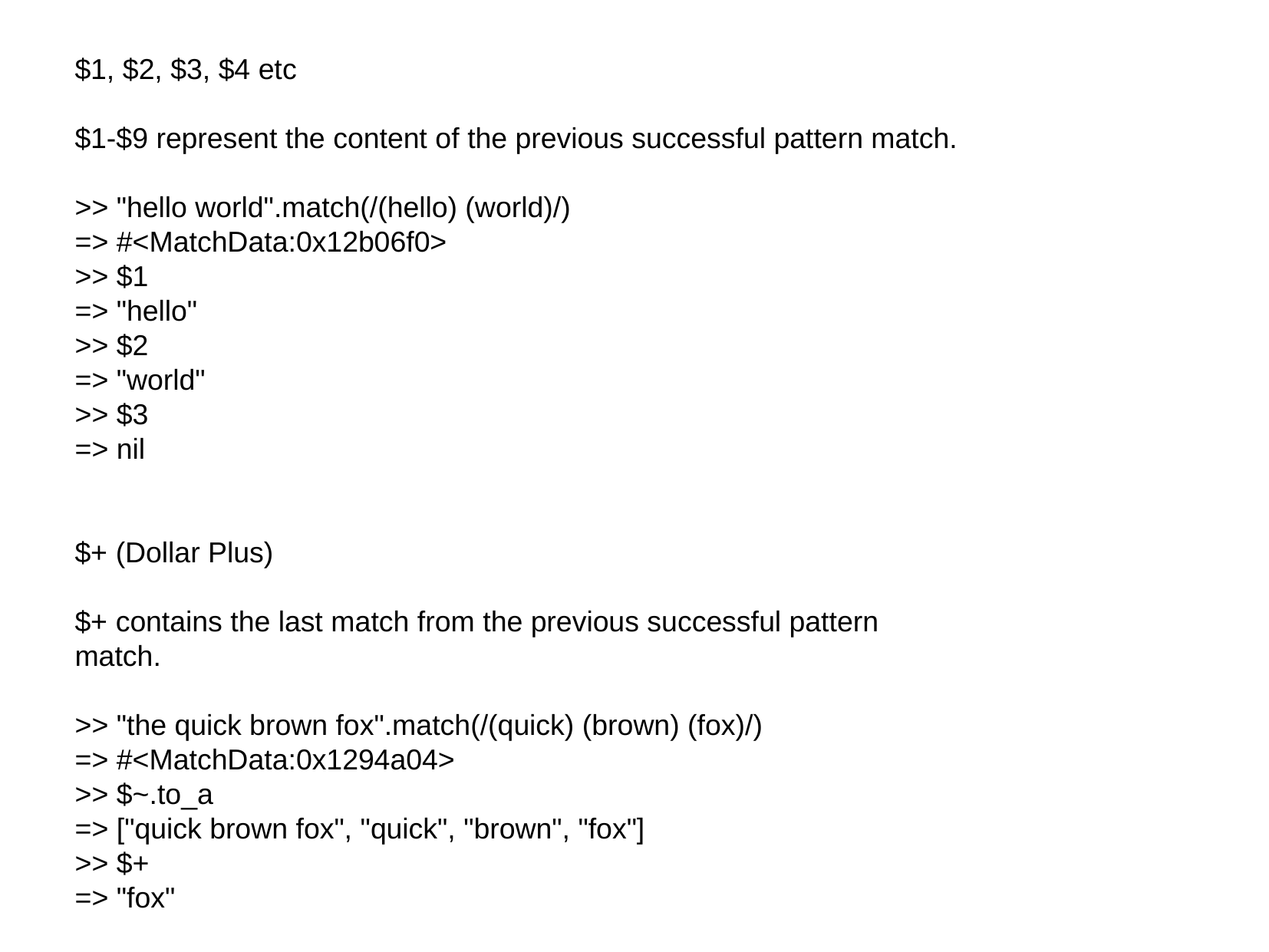

$1, $2, $3, $4 etc

$1-$9 represent the content of the previous successful pattern match.

>> "hello world".match(/(hello) (world)/)
=> #<MatchData:0x12b06f0>
>> $1
=> "hello"
>> $2
=> "world"
>> $3
=> nil

$+ (Dollar Plus)

$+ contains the last match from the previous successful pattern match.

>> "the quick brown fox".match(/(quick) (brown) (fox)/)
=> #<MatchData:0x1294a04>
>> $~.to_a
=> ["quick brown fox", "quick", "brown", "fox"]
>> $+
=> "fox"